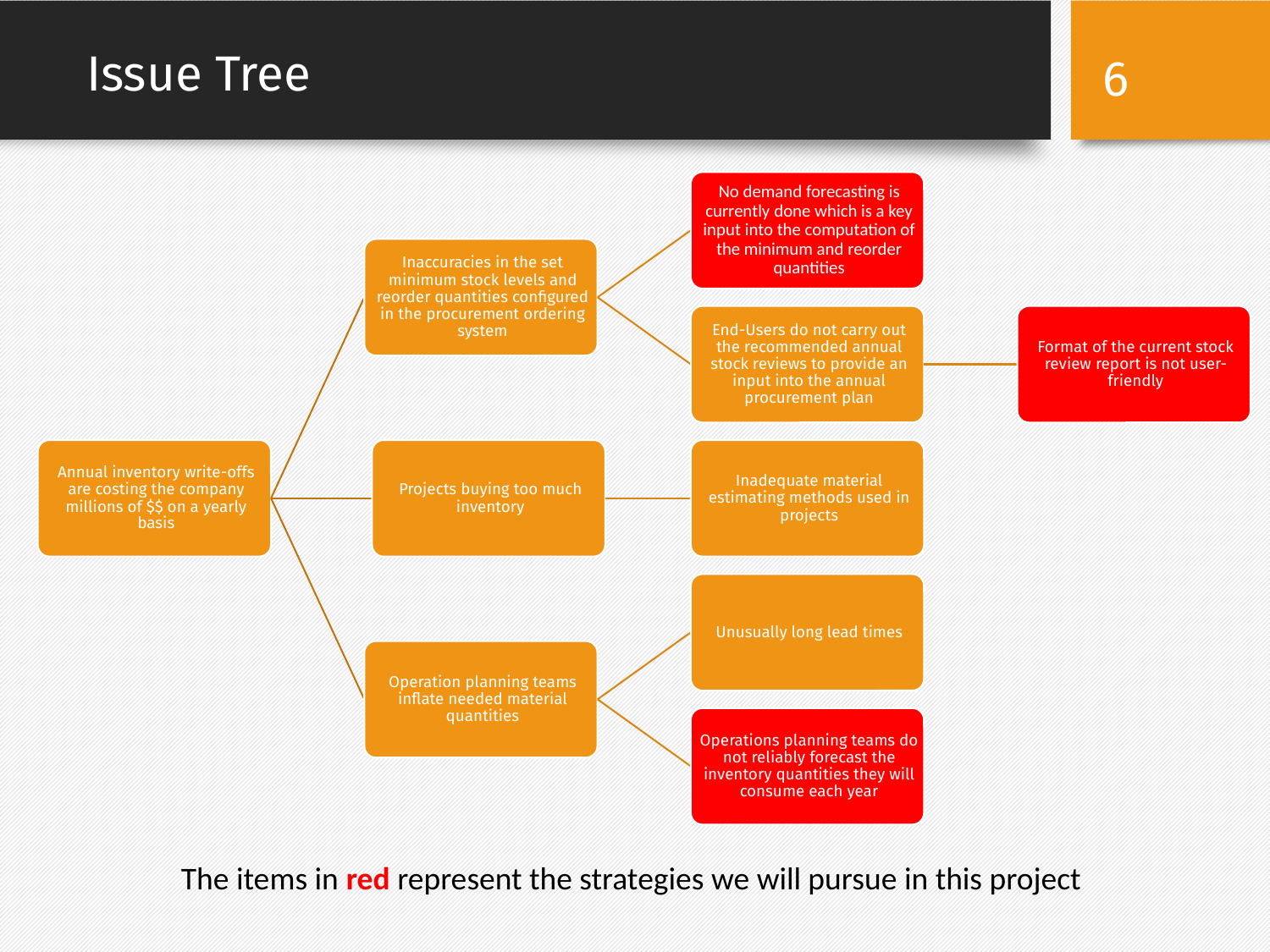

# Issue Tree
6
Annual inventory write-offs are costing the company millions of $$ on a yearly basis

Inaccuracies in the set minimum stock levels and reorder quantities configured in the procurement ordering system

No demand forecasting is currently done which is a key input into the computation of the minimum and reorder quantities

End-Users do not carry out the recommended annual stock reviews to provide an input into the annual procurement plan

Format of the current stock review report is not user-friendly

Projects buying too much inventory

Inadequate material estimating methods used in projects

Operation planning teams inflate needed material quantities

Unusually long lead times

Operations planning teams do not reliably forecast the inventory quantities they will consume each year
The items in red represent the strategies we will pursue in this project